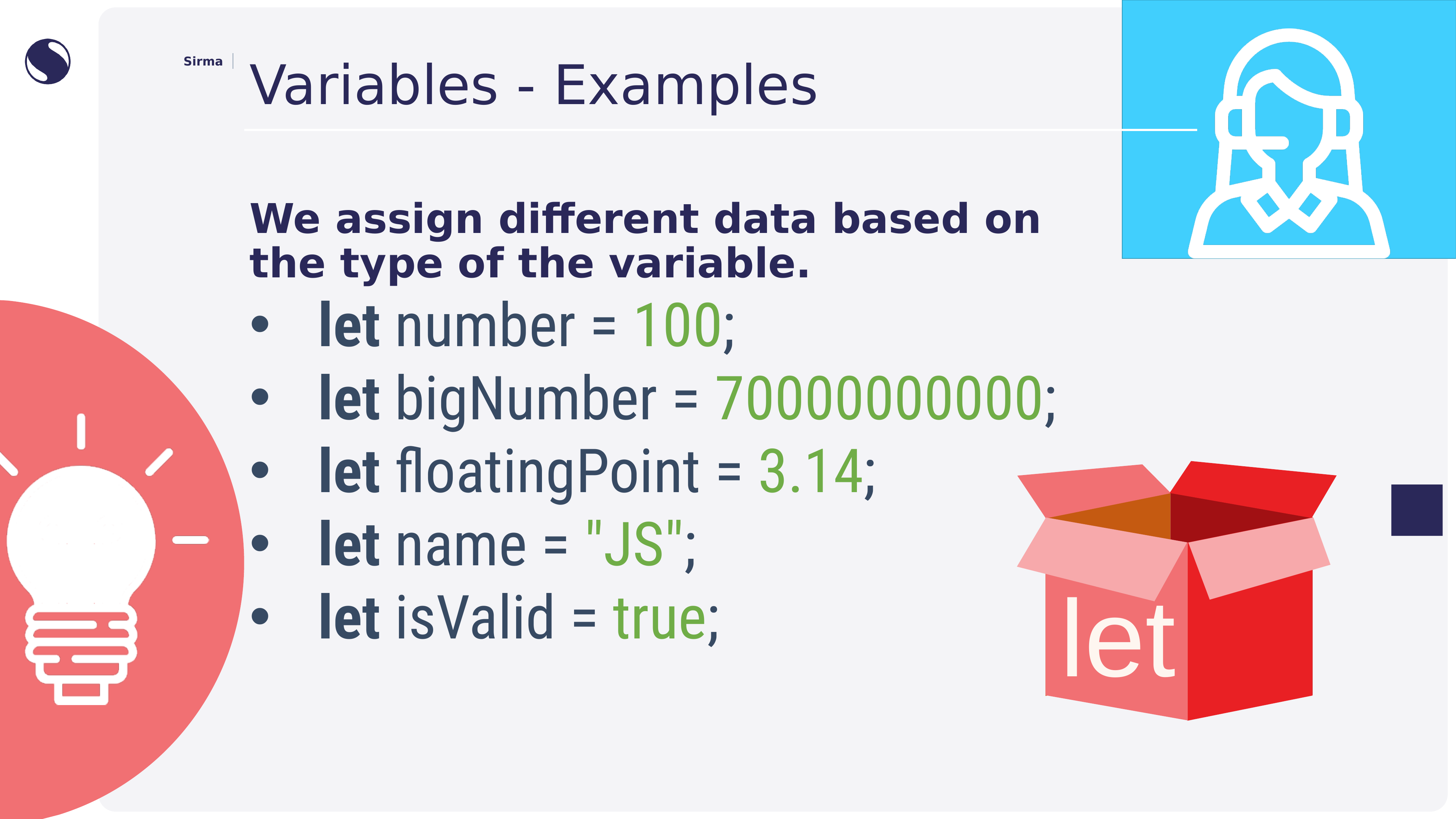

# Variables - Examples
We assign different data based on the type of the variable.
let number = 100;
let bigNumber = 70000000000;
let floatingPoint = 3.14;
let name = "JS";
let isValid = true;

let